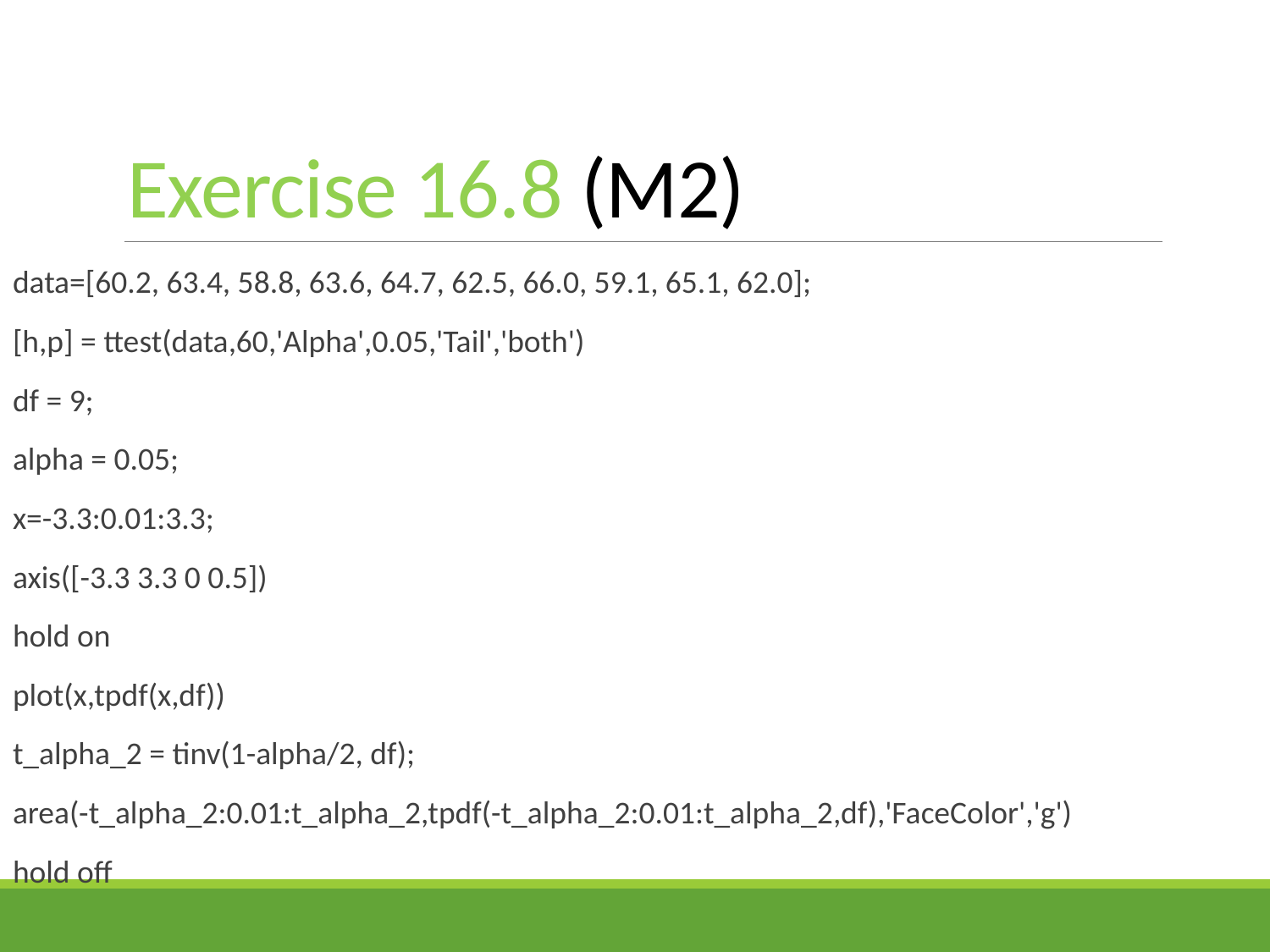

# Exercise 16.8 (M2)
data=[60.2, 63.4, 58.8, 63.6, 64.7, 62.5, 66.0, 59.1, 65.1, 62.0];
[h,p] = ttest(data,60,'Alpha',0.05,'Tail','both')
df = 9;
alpha = 0.05;
x=-3.3:0.01:3.3;
axis([-3.3 3.3 0 0.5])
hold on
plot(x,tpdf(x,df))
t_alpha_2 = tinv(1-alpha/2, df);
area(-t_alpha_2:0.01:t_alpha_2,tpdf(-t_alpha_2:0.01:t_alpha_2,df),'FaceColor','g')
hold off